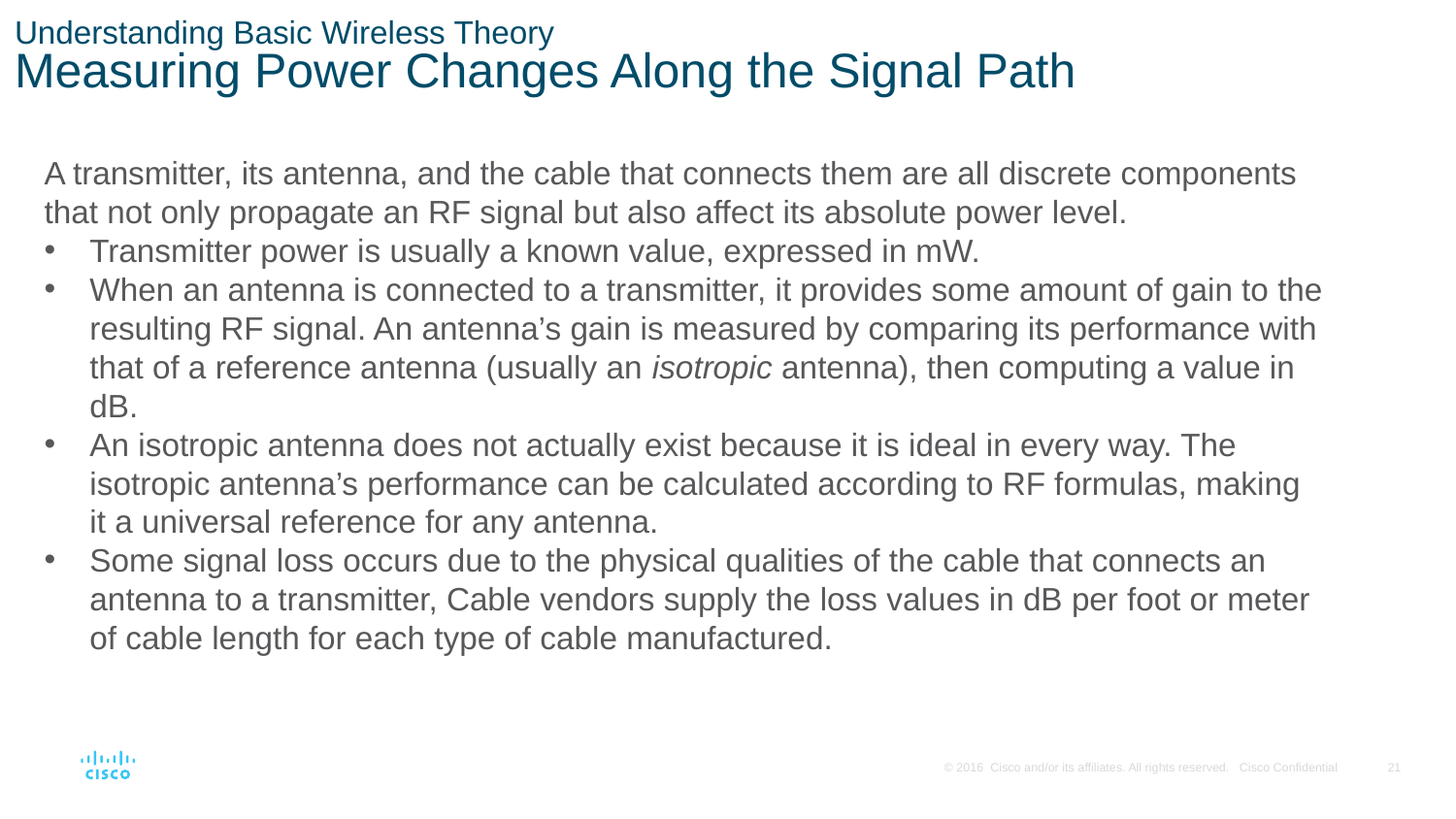

# Understanding Basic Wireless Theory Measuring Power Changes Along the Signal Path
A transmitter, its antenna, and the cable that connects them are all discrete components that not only propagate an RF signal but also affect its absolute power level.
Transmitter power is usually a known value, expressed in mW.
When an antenna is connected to a transmitter, it provides some amount of gain to the resulting RF signal. An antenna’s gain is measured by comparing its performance with that of a reference antenna (usually an isotropic antenna), then computing a value in dB.
An isotropic antenna does not actually exist because it is ideal in every way. The isotropic antenna’s performance can be calculated according to RF formulas, making it a universal reference for any antenna.
Some signal loss occurs due to the physical qualities of the cable that connects an antenna to a transmitter, Cable vendors supply the loss values in dB per foot or meter of cable length for each type of cable manufactured.